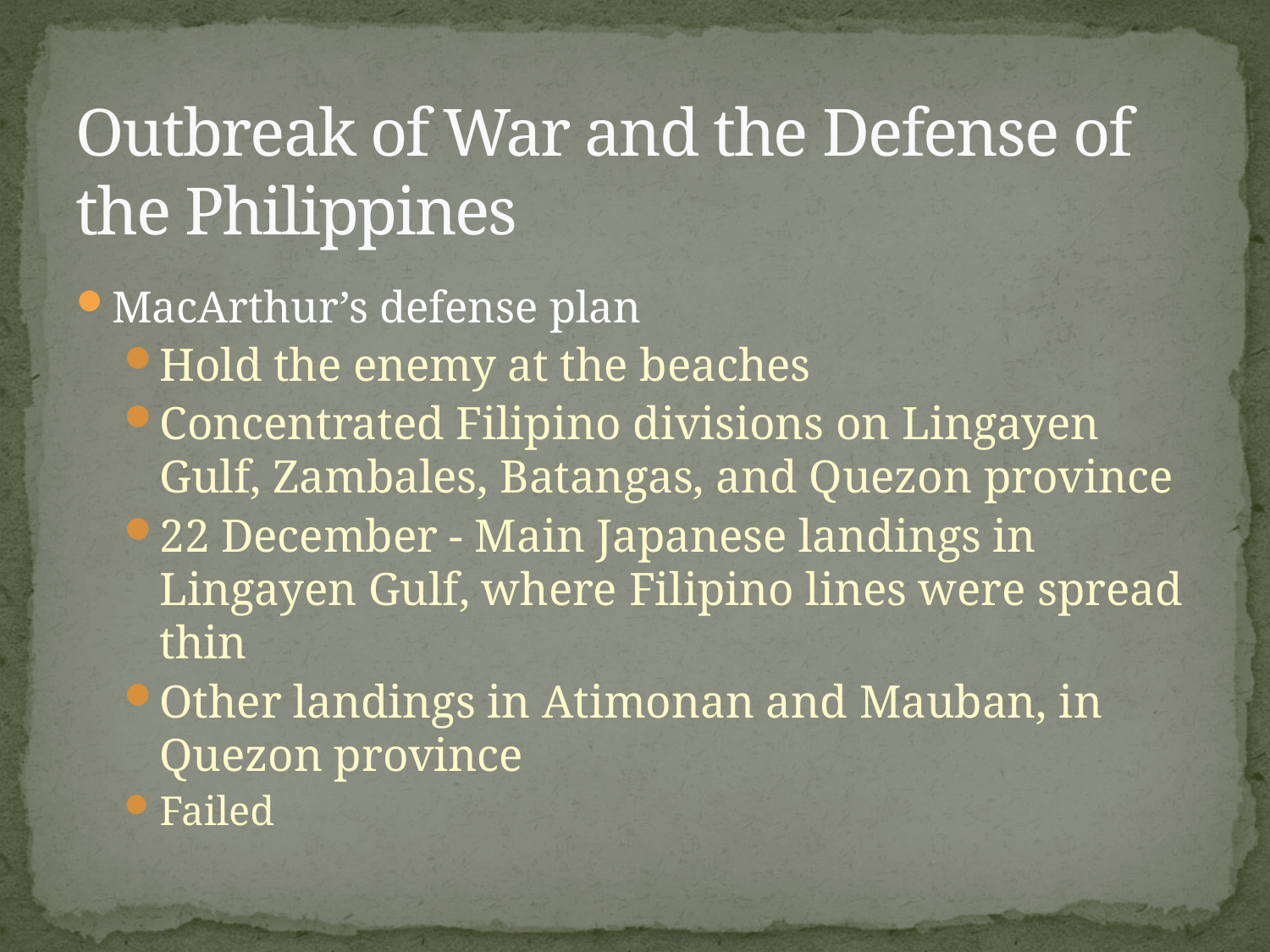

# Outbreak of War and the Defense of the Philippines

MacArthur’s defense plan
Hold the enemy at the beaches
Concentrated Filipino divisions on Lingayen Gulf, Zambales, Batangas, and Quezon province
22 December - Main Japanese landings in Lingayen Gulf, where Filipino lines were spread thin
Other landings in Atimonan and Mauban, in Quezon province
Failed